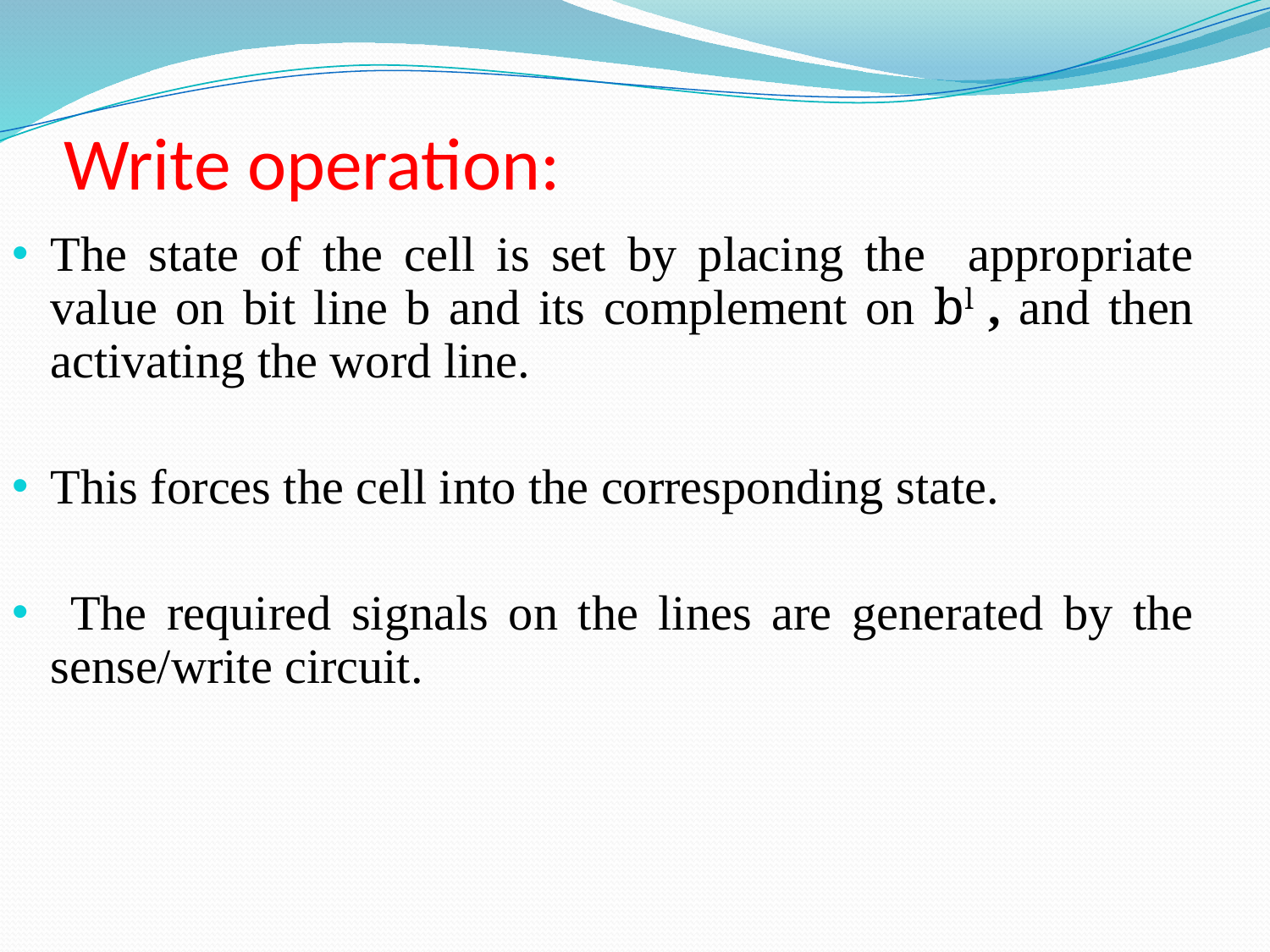

Write operation:
The state of the cell is set by placing the  appropriate value on bit line b and its complement on bl , and then activating the word line.

This forces the cell into the corresponding state.

 The required signals on the lines are generated by the sense/write circuit.